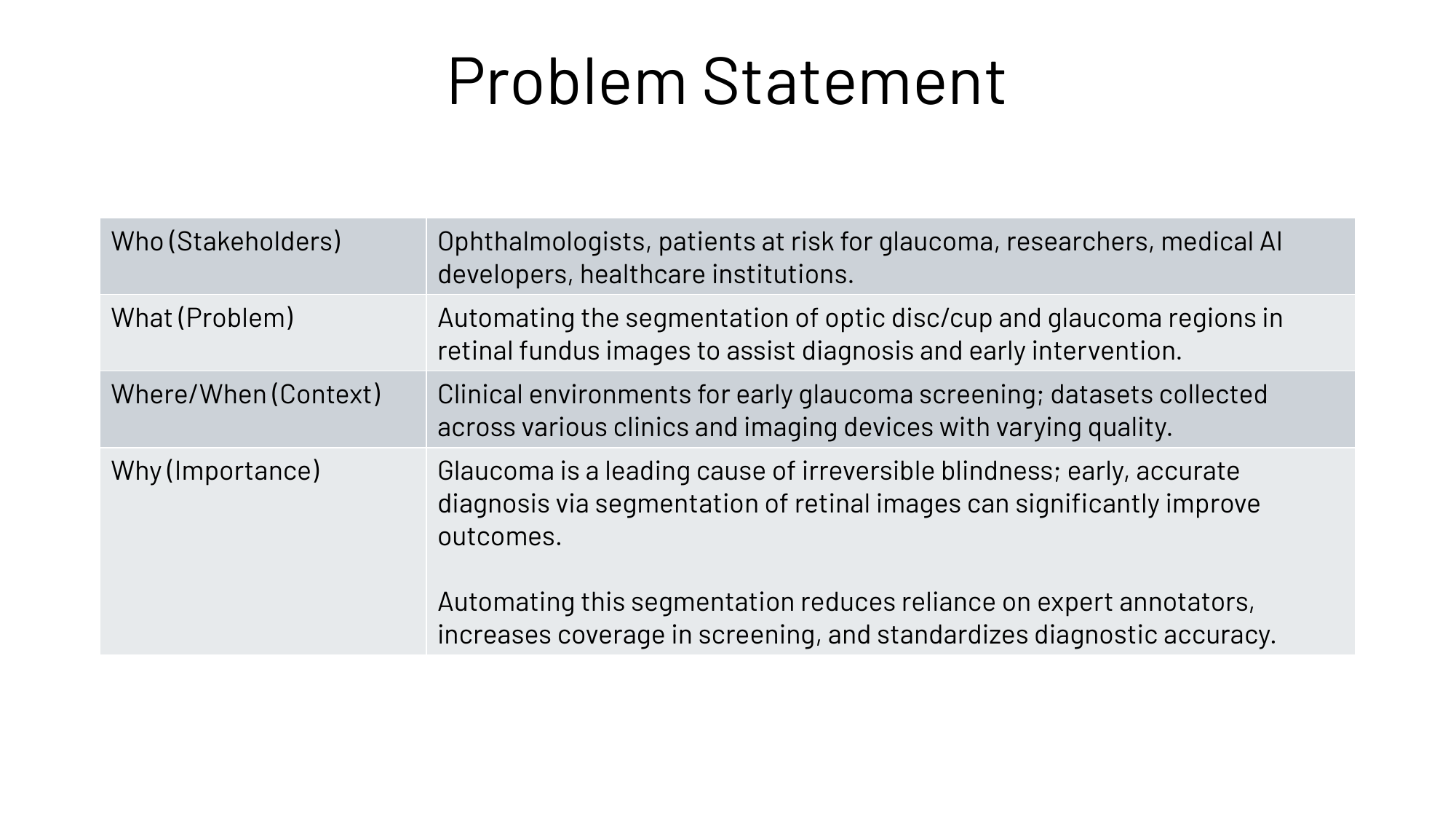

# Problem Statement
| Who (Stakeholders) | Ophthalmologists, patients at risk for glaucoma, researchers, medical AI developers, healthcare institutions. |
| --- | --- |
| What (Problem) | Automating the segmentation of optic disc/cup and glaucoma regions in retinal fundus images to assist diagnosis and early intervention. |
| Where/When (Context) | Clinical environments for early glaucoma screening; datasets collected across various clinics and imaging devices with varying quality. |
| Why (Importance) | Glaucoma is a leading cause of irreversible blindness; early, accurate diagnosis via segmentation of retinal images can significantly improve outcomes. Automating this segmentation reduces reliance on expert annotators, increases coverage in screening, and standardizes diagnostic accuracy. |